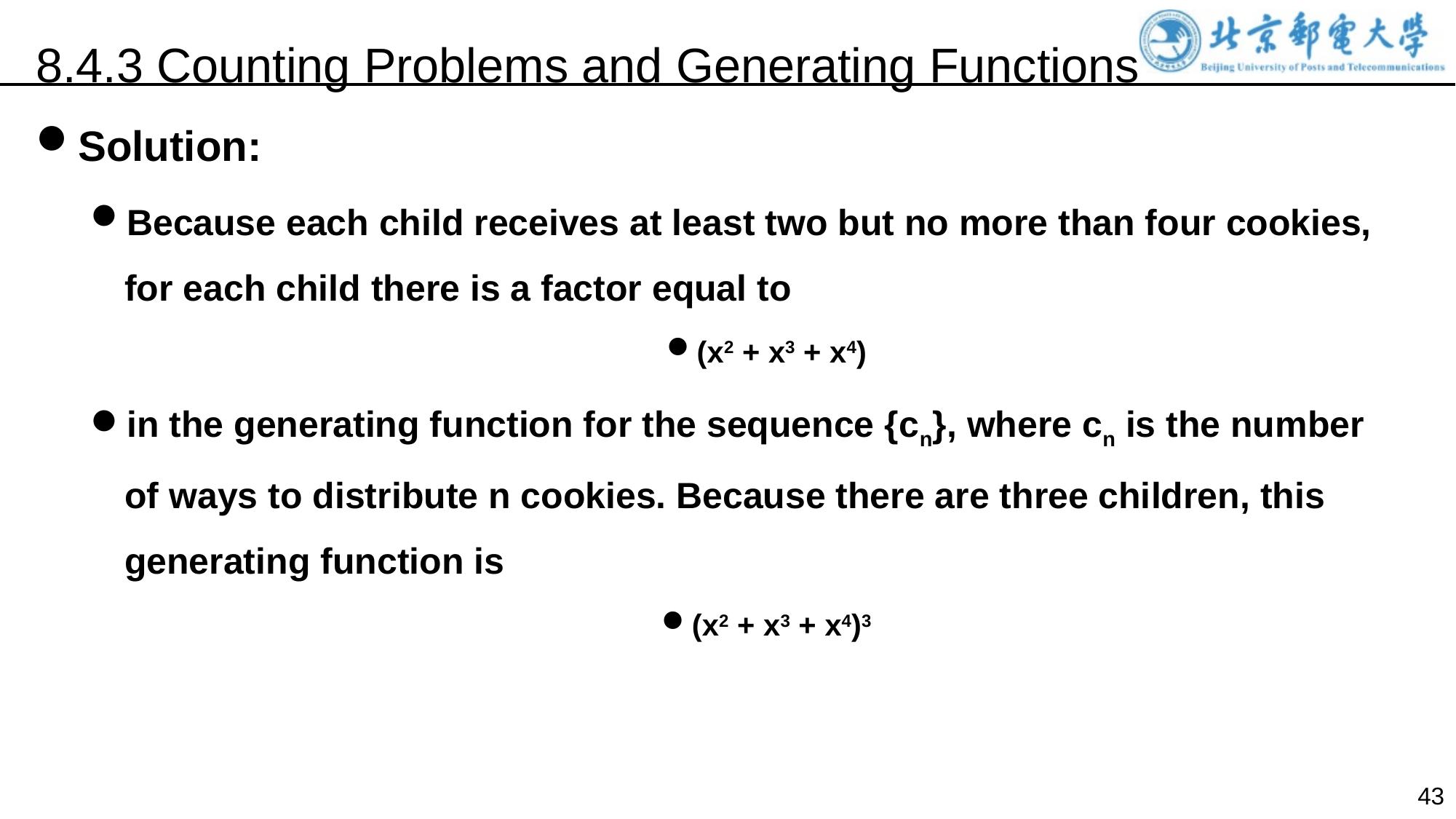

8.4.3 Counting Problems and Generating Functions
Solution:
Because each child receives at least two but no more than four cookies, for each child there is a factor equal to
(x2 + x3 + x4)
in the generating function for the sequence {cn}, where cn is the number of ways to distribute n cookies. Because there are three children, this generating function is
(x2 + x3 + x4)3